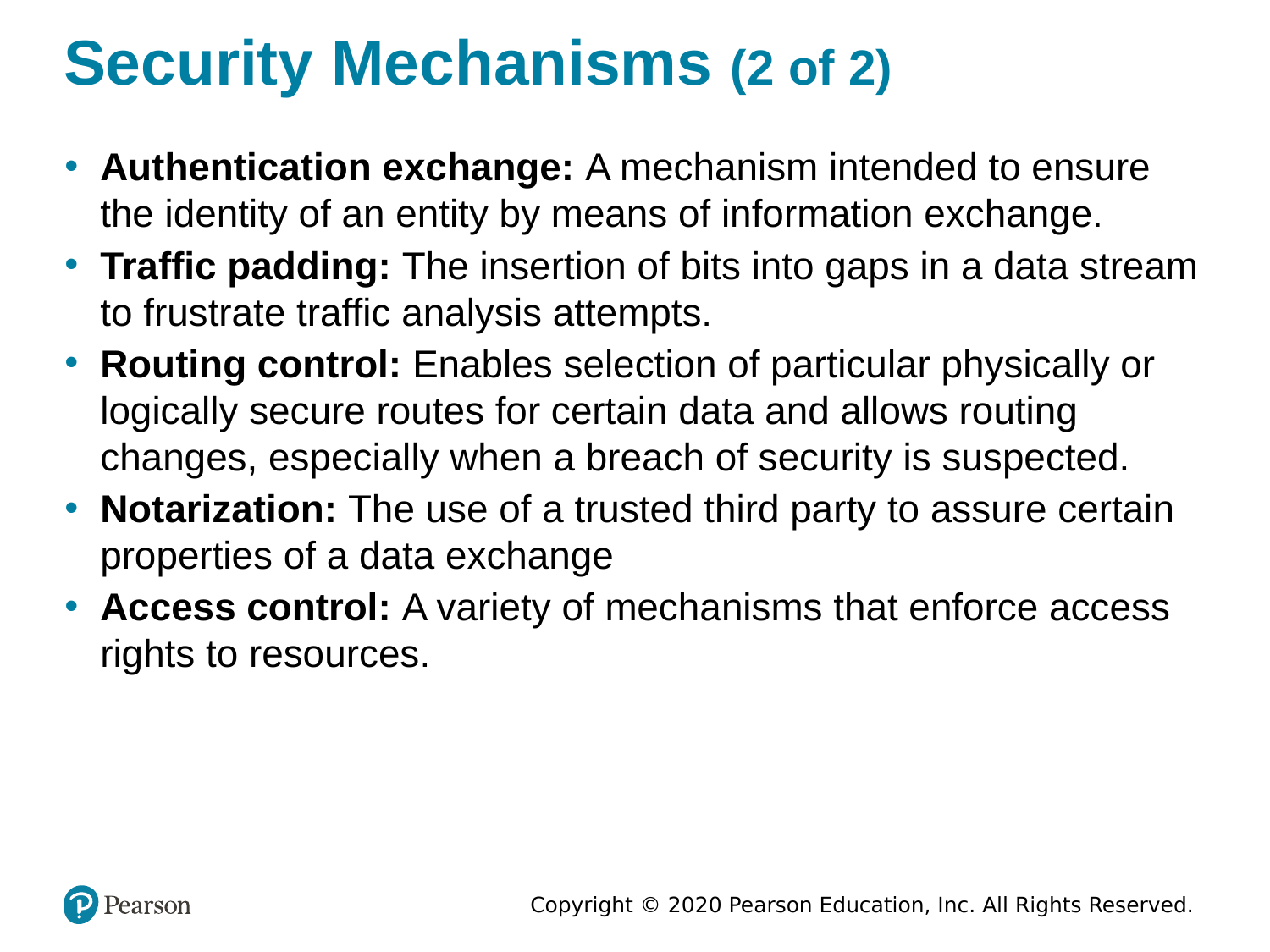

# Security Mechanisms (2 of 2)
Authentication exchange: A mechanism intended to ensure the identity of an entity by means of information exchange.
Traffic padding: The insertion of bits into gaps in a data stream to frustrate traffic analysis attempts.
Routing control: Enables selection of particular physically or logically secure routes for certain data and allows routing changes, especially when a breach of security is suspected.
Notarization: The use of a trusted third party to assure certain properties of a data exchange
Access control: A variety of mechanisms that enforce access rights to resources.